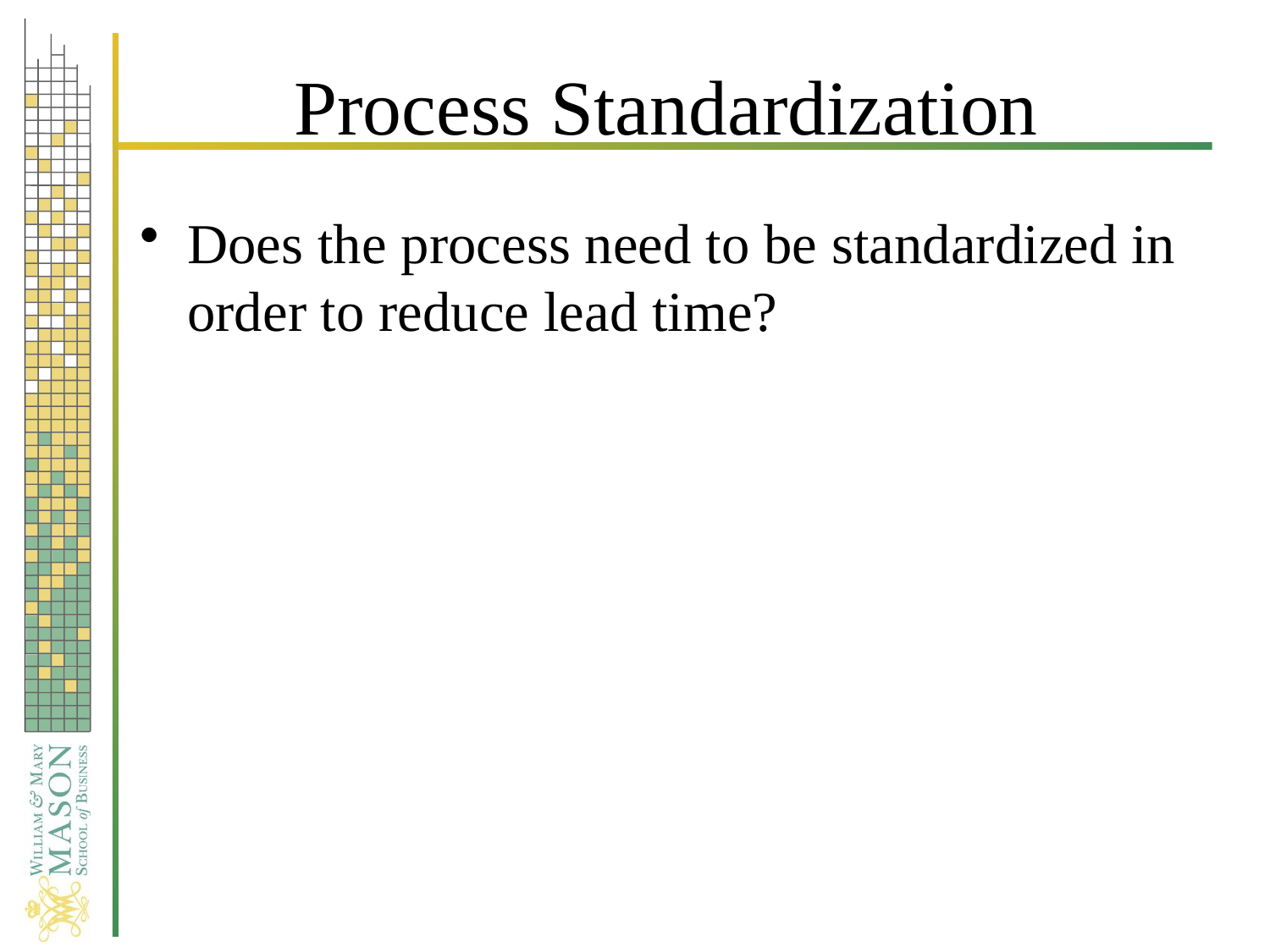

# Process Standardization
Does the process need to be standardized in order to reduce lead time?